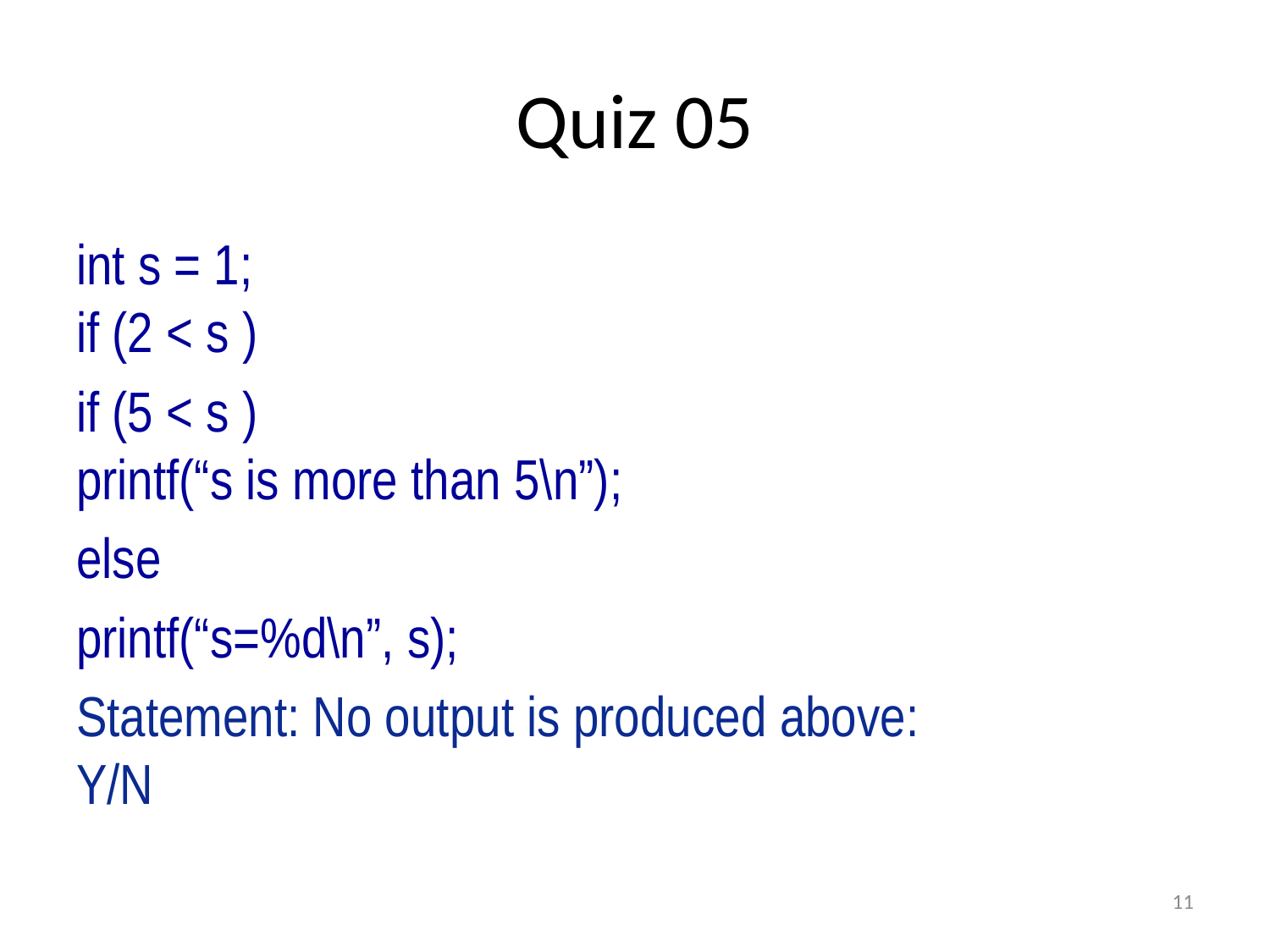

# Quiz 05
int s = 1;
if (2 < s )
if (5 < s )
printf(“s is more than 5\n”);
else
printf(“s=%d\n”, s);
Statement: No output is produced above:
Y/N
11